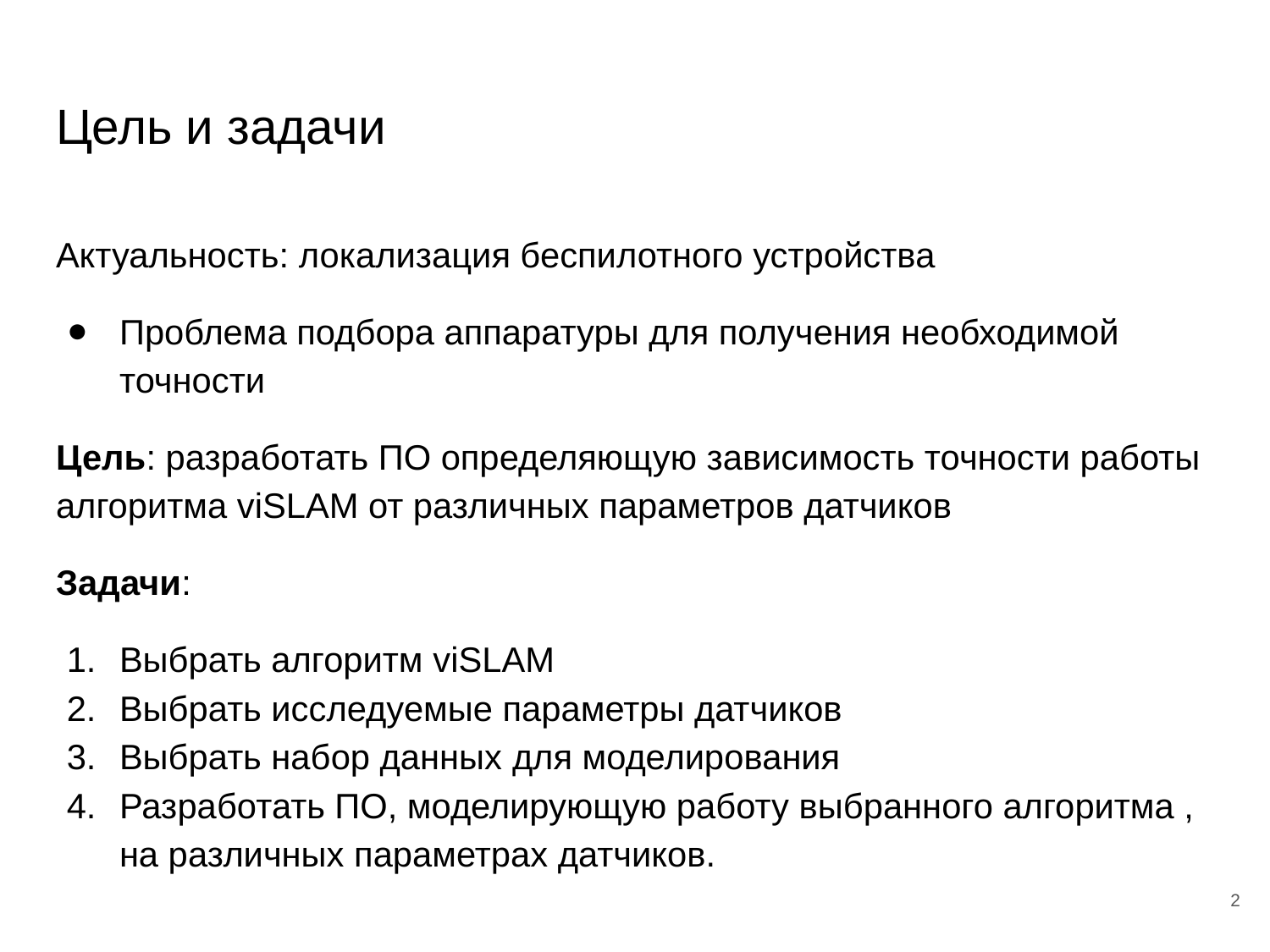

# Цель и задачи
Актуальность: локализация беспилотного устройства
Проблема подбора аппаратуры для получения необходимой точности
Цель: разработать ПО определяющую зависимость точности работы алгоритма viSLAM от различных параметров датчиков
Задачи:
Выбрать алгоритм viSLAM
Выбрать исследуемые параметры датчиков
Выбрать набор данных для моделирования
Разработать ПО, моделирующую работу выбранного алгоритма , на различных параметрах датчиков.
2